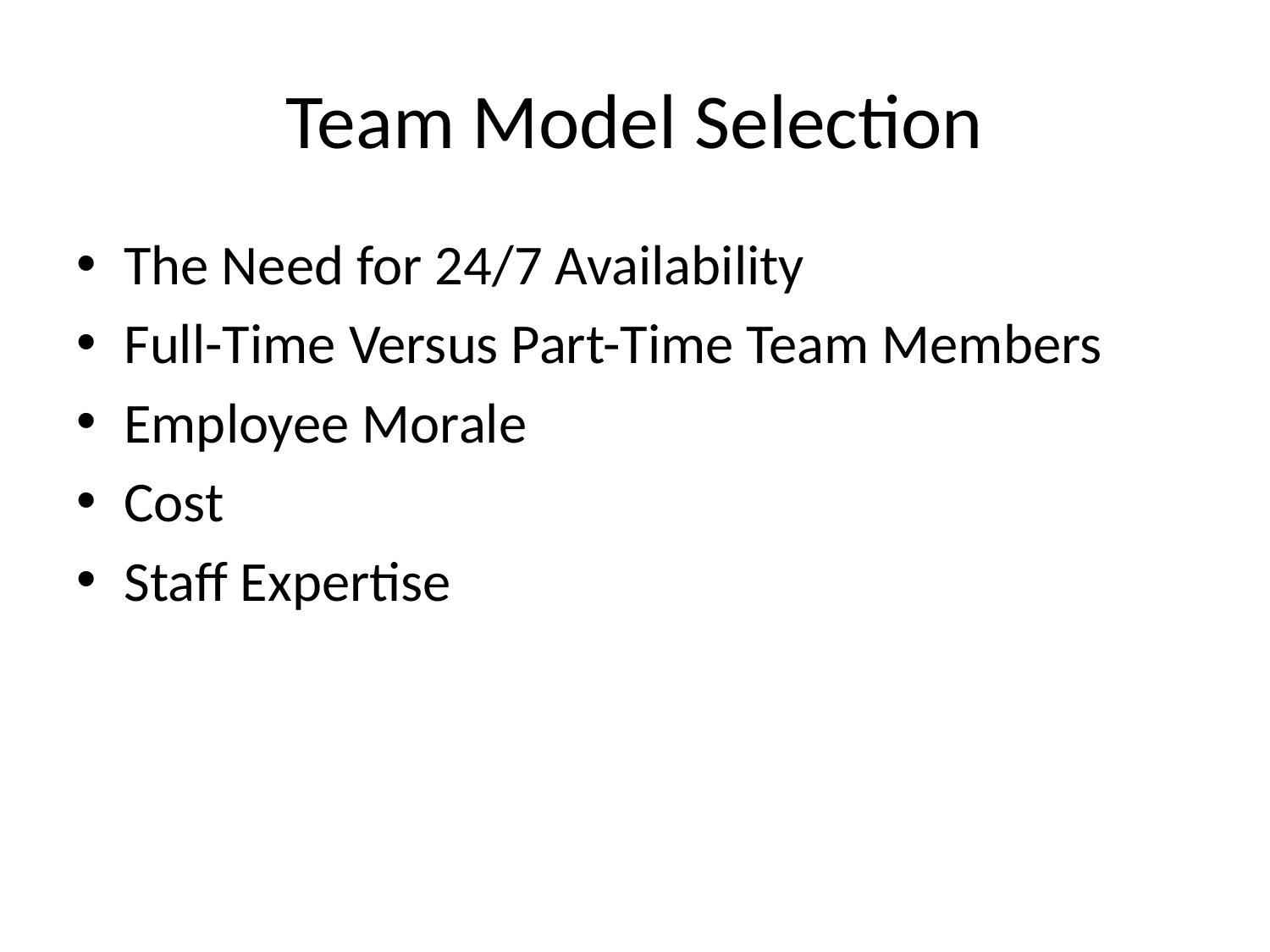

# Team Model Selection
The Need for 24/7 Availability
Full-Time Versus Part-Time Team Members
Employee Morale
Cost
Staff Expertise